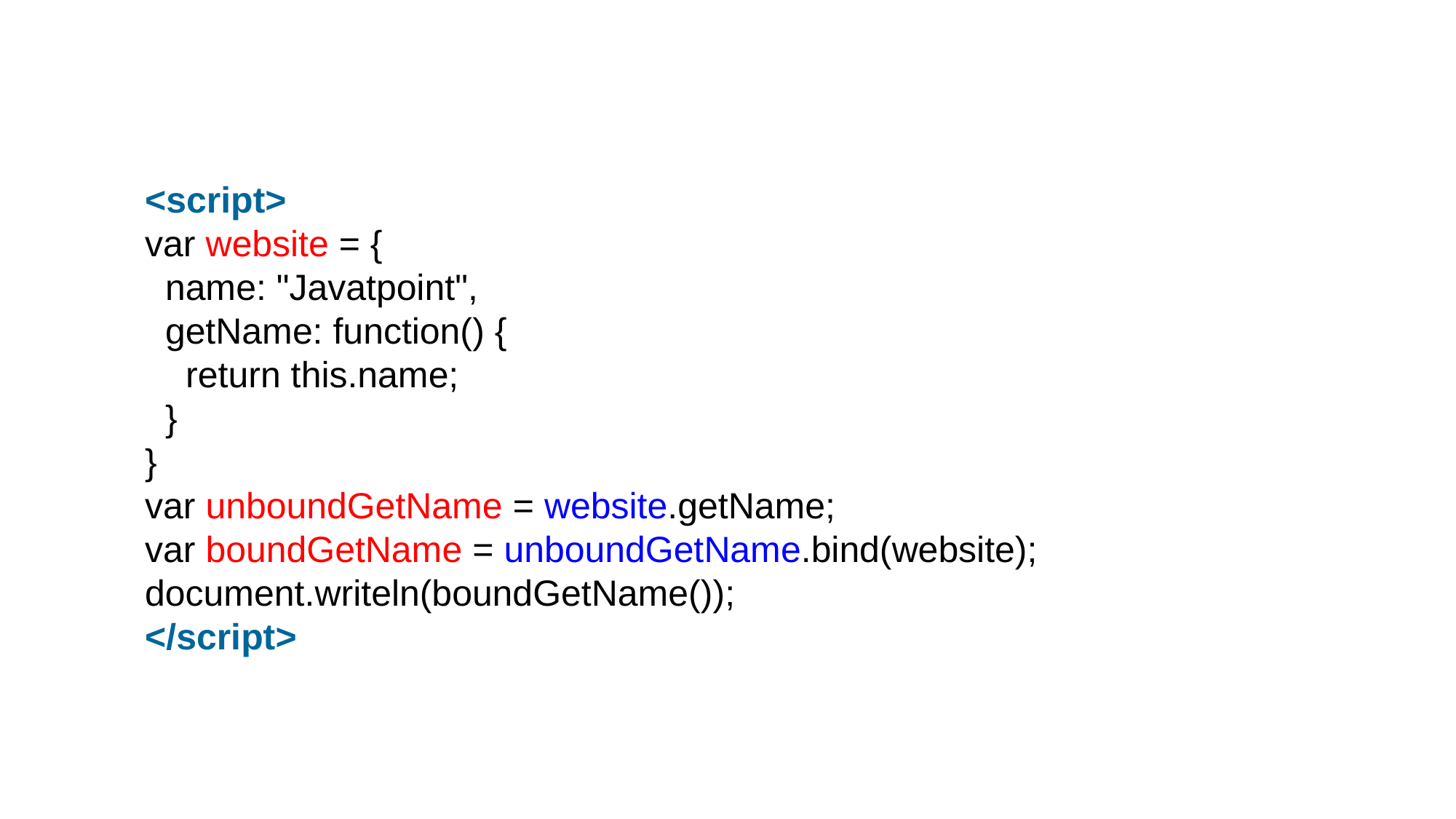

<script>
var website = {
  name: "Javatpoint",
  getName: function() {
    return this.name;
  }
}
var unboundGetName = website.getName;
var boundGetName = unboundGetName.bind(website);
document.writeln(boundGetName());
</script>